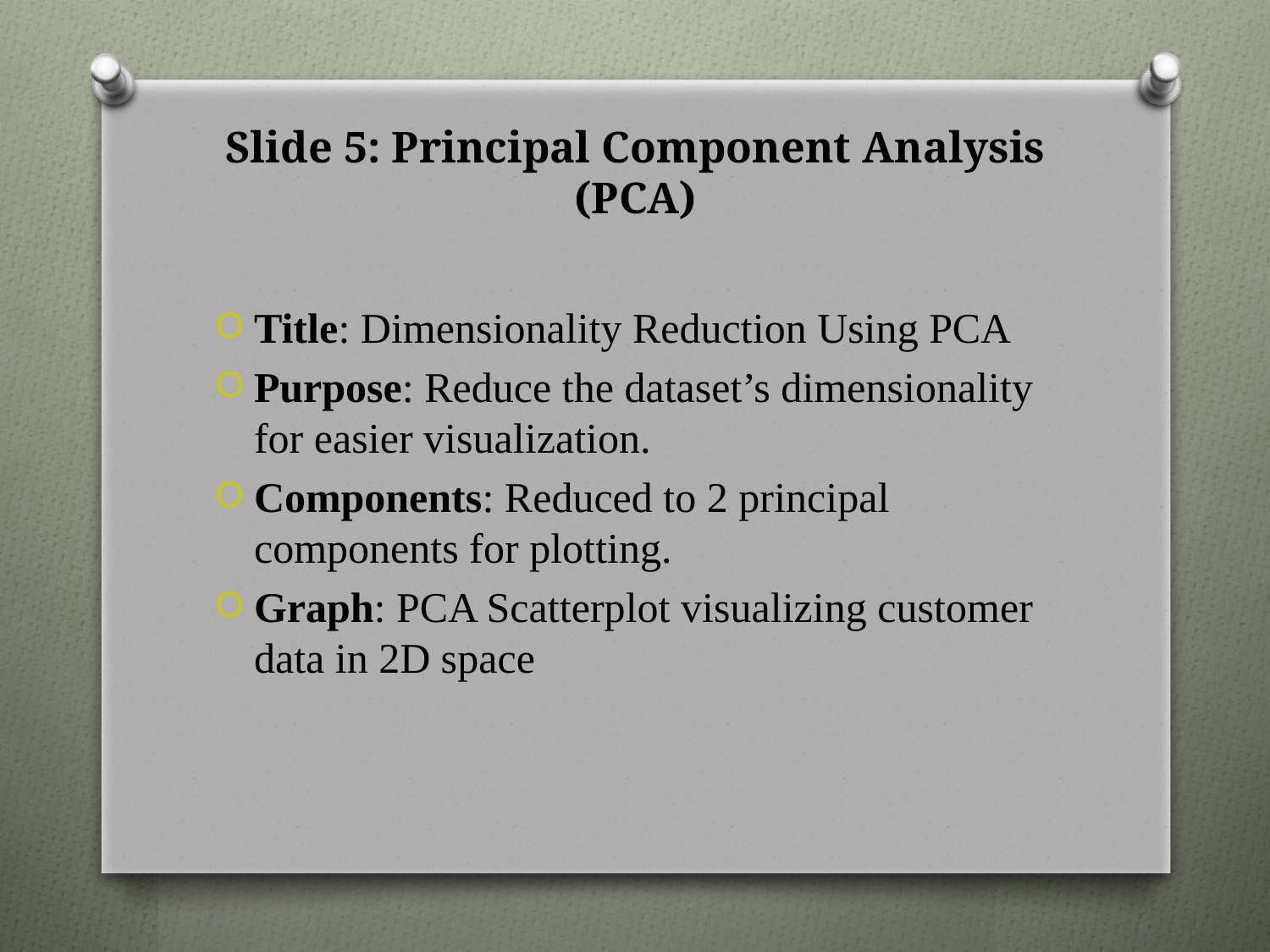

# Slide 5: Principal Component Analysis (PCA)
Title: Dimensionality Reduction Using PCA
Purpose: Reduce the dataset’s dimensionality for easier visualization.
Components: Reduced to 2 principal components for plotting.
Graph: PCA Scatterplot visualizing customer data in 2D space